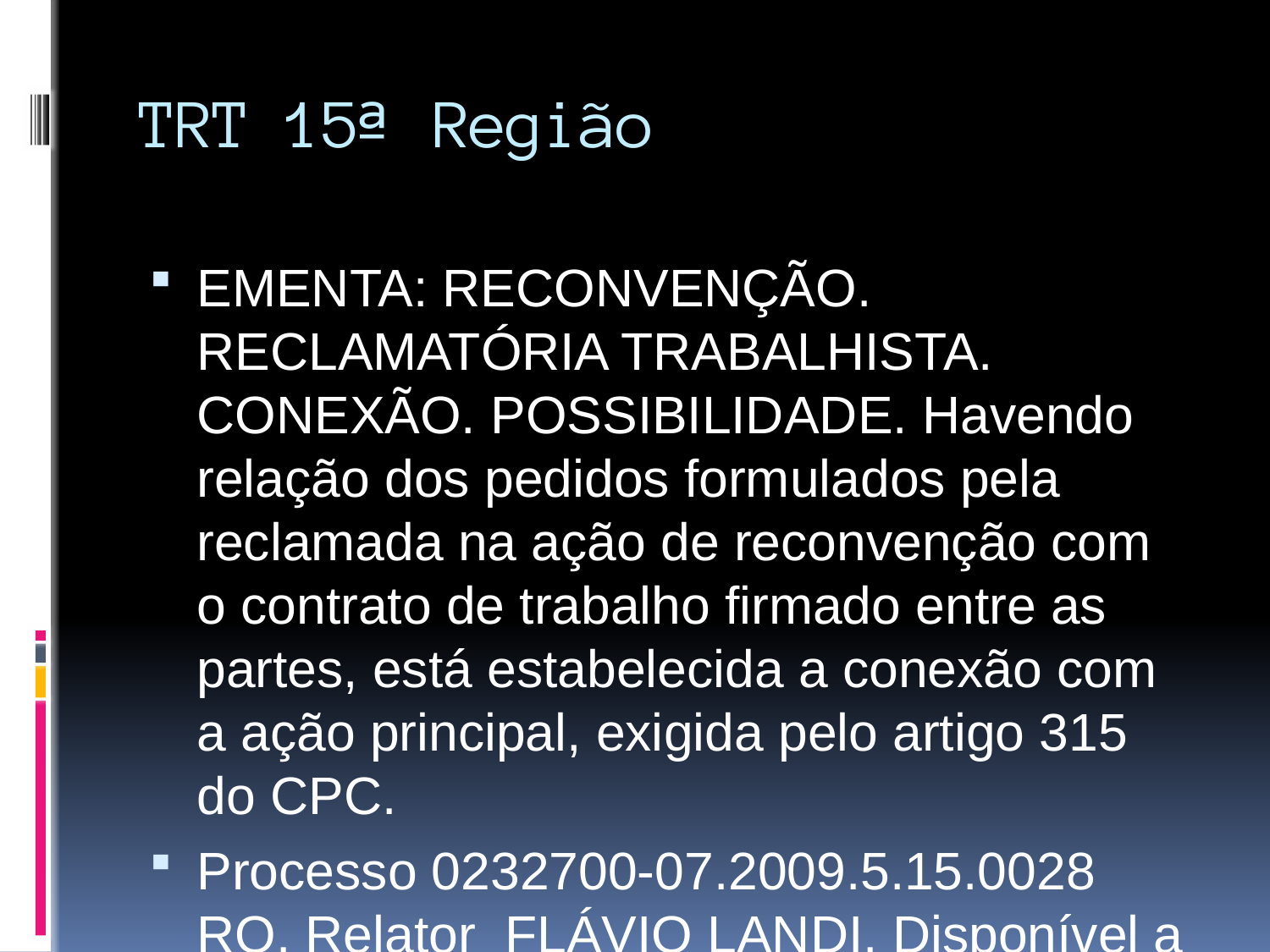

# TRT 15ª Região
EMENTA: RECONVENÇÃO. RECLAMATÓRIA TRABALHISTA. CONEXÃO. POSSIBILIDADE. Havendo relação dos pedidos formulados pela reclamada na ação de reconvenção com o contrato de trabalho firmado entre as partes, está estabelecida a conexão com a ação principal, exigida pelo artigo 315 do CPC.
Processo 0232700-07.2009.5.15.0028 RO. Relator  FLÁVIO LANDI. Disponível a partir de 20/07/2012.